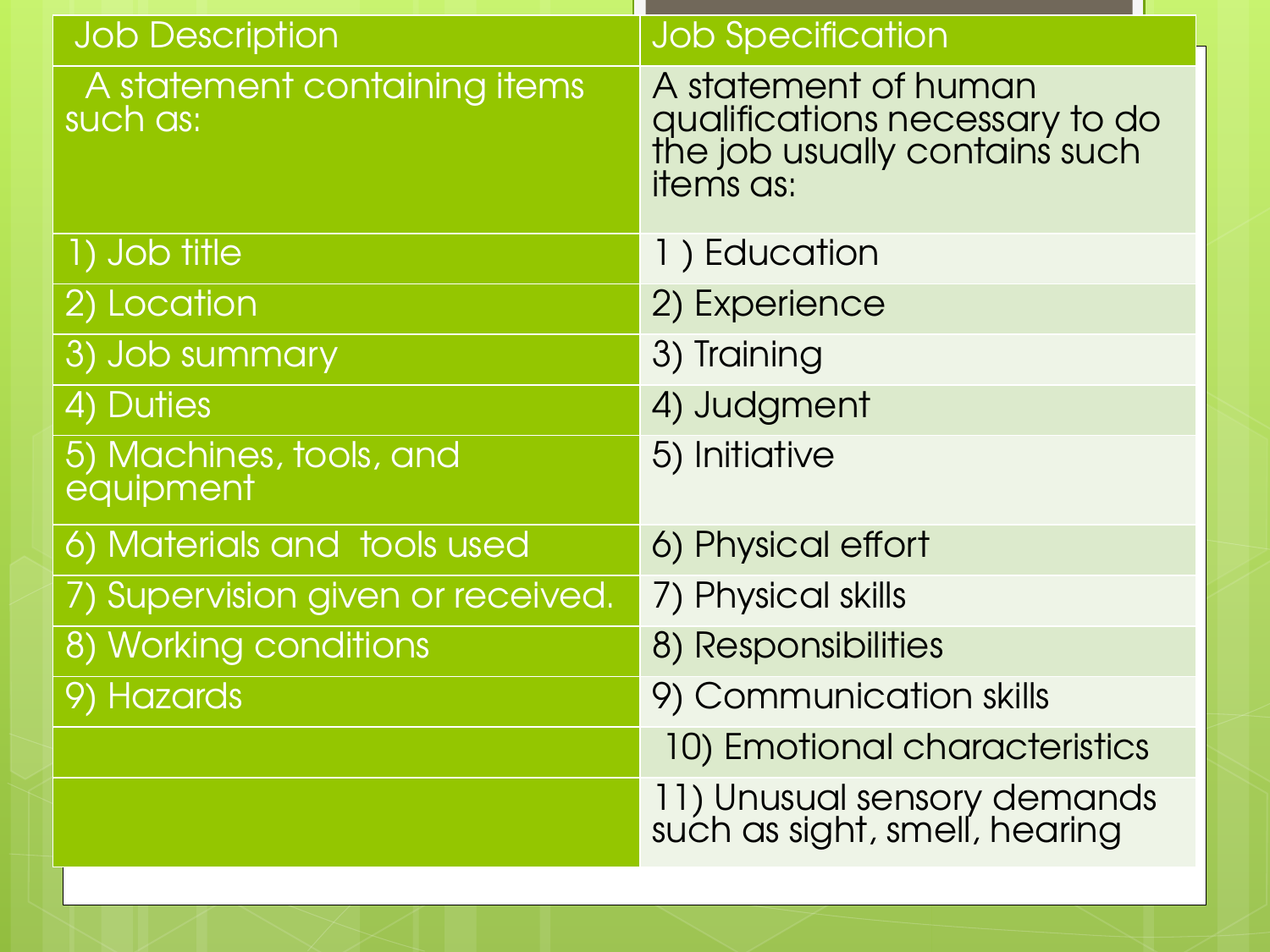

| Job Description | Job Specification |
| --- | --- |
| A statement containing items such as: | A statement of human qualifications necessary to do the job usually contains such items as: |
| 1) Job title | 1 ) Education |
| 2) Location | 2) Experience |
| 3) Job summary | 3) Training |
| 4) Duties | 4) Judgment |
| 5) Machines, tools, and equipment | 5) Initiative |
| 6) Materials and tools used | 6) Physical effort |
| 7) Supervision given or received. | 7) Physical skills |
| 8) Working conditions | 8) Responsibilities |
| 9) Hazards | 9) Communication skills |
|  | 10) Emotional characteristics |
|  | 11) Unusual sensory demands such as sight, smell, hearing |
#